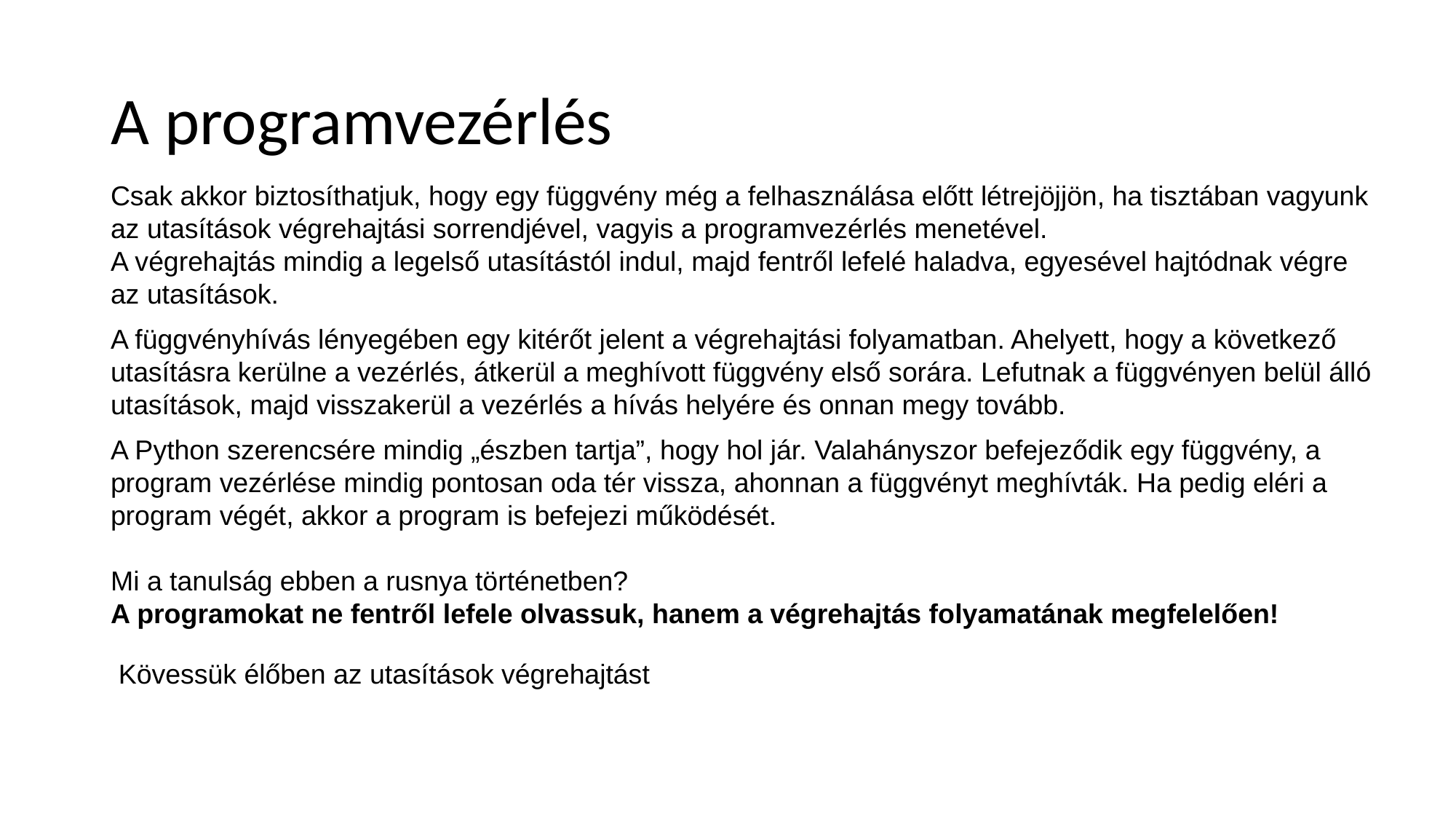

# A programvezérlés
Csak akkor biztosíthatjuk, hogy egy függvény még a felhasználása előtt létrejöjjön, ha tisztában vagyunk az utasítások végrehajtási sorrendjével, vagyis a programvezérlés menetével.
A végrehajtás mindig a legelső utasítástól indul, majd fentről lefelé haladva, egyesével hajtódnak végre az utasítások.
A függvényhívás lényegében egy kitérőt jelent a végrehajtási folyamatban. Ahelyett, hogy a következő utasításra kerülne a vezérlés, átkerül a meghívott függvény első sorára. Lefutnak a függvényen belül álló utasítások, majd visszakerül a vezérlés a hívás helyére és onnan megy tovább.
A Python szerencsére mindig „észben tartja”, hogy hol jár. Valahányszor befejeződik egy függvény, a program vezérlése mindig pontosan oda tér vissza, ahonnan a függvényt meghívták. Ha pedig eléri a program végét, akkor a program is befejezi működését.

Mi a tanulság ebben a rusnya történetben?
A programokat ne fentről lefele olvassuk, hanem a végrehajtás folyamatának megfelelően!
Kövessük élőben az utasítások végrehajtást